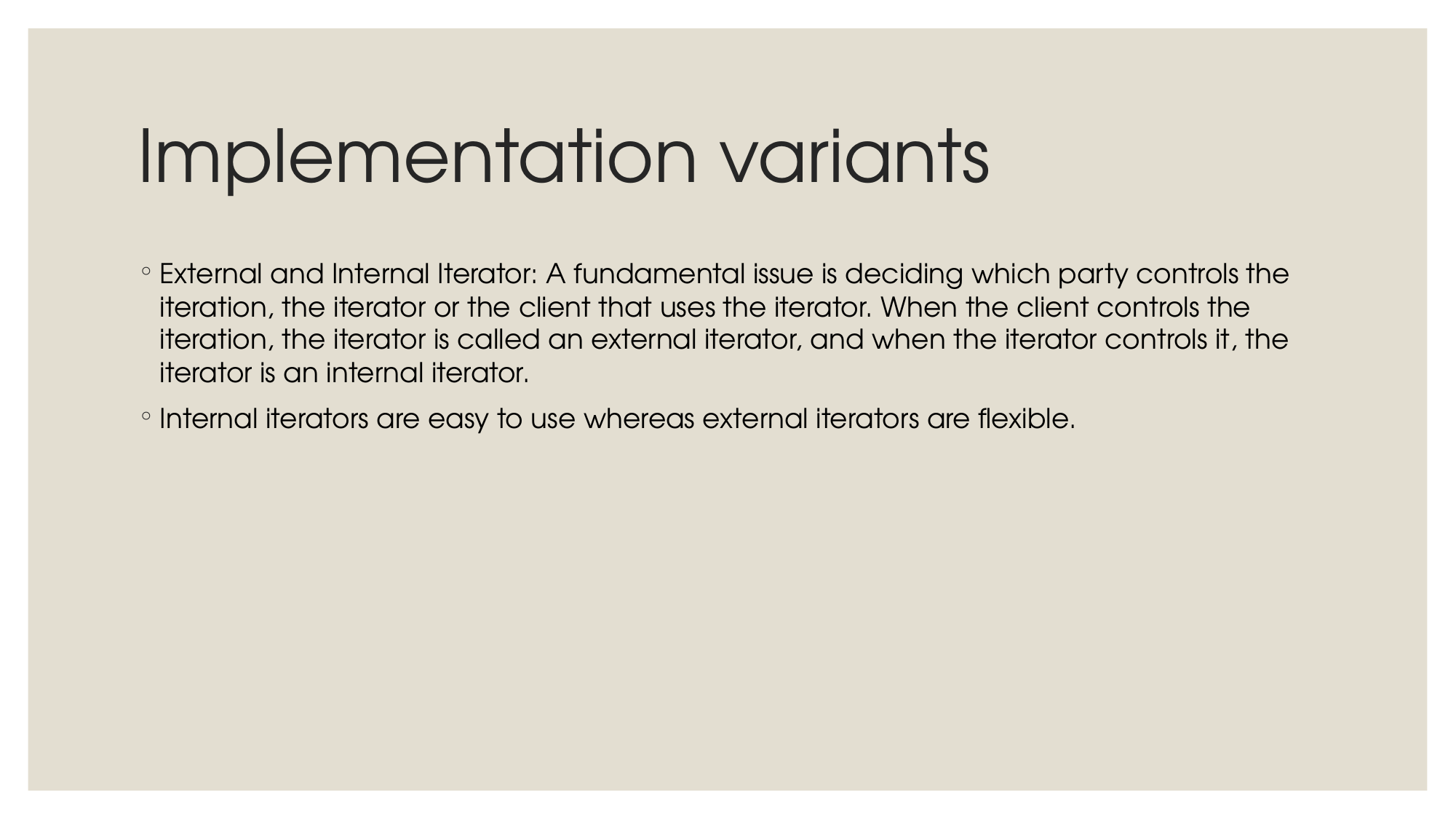

# Implementation variants
External and Internal Iterator: A fundamental issue is deciding which party controls the iteration, the iterator or the client that uses the iterator. When the client controls the iteration, the iterator is called an external iterator, and when the iterator controls it, the iterator is an internal iterator.
Internal iterators are easy to use whereas external iterators are flexible.